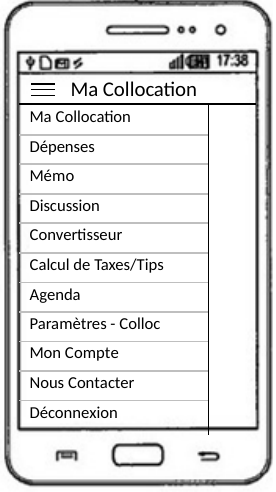

Ma Collocation
| Ma Collocation |
| --- |
| Dépenses |
| Mémo |
| Discussion |
| Convertisseur |
| Calcul de Taxes/Tips |
| Agenda |
| Paramètres - Colloc |
| Mon Compte |
| Nous Contacter |
| Déconnexion |